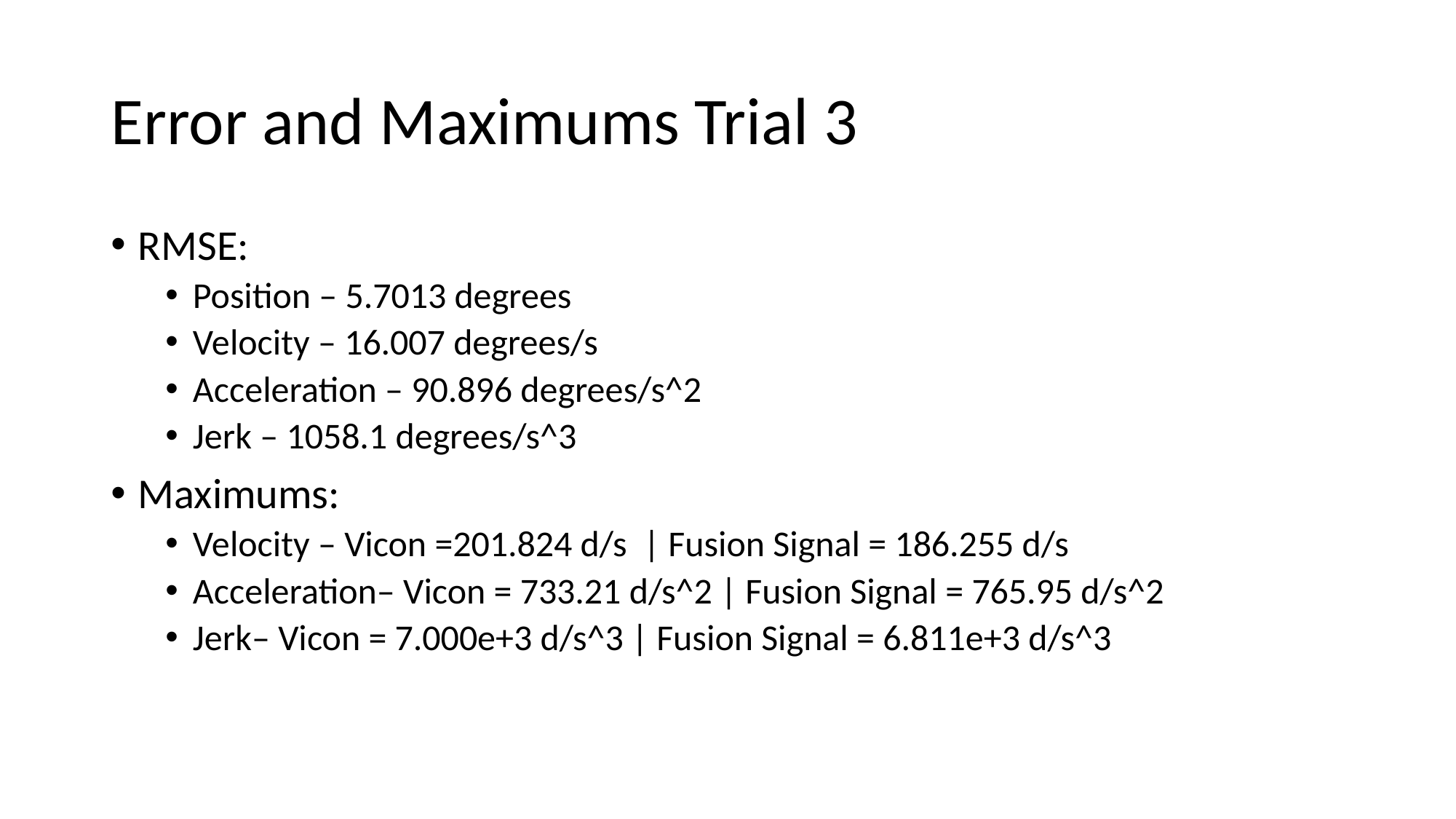

# Error and Maximums Trial 3
RMSE:
Position – 5.7013 degrees
Velocity – 16.007 degrees/s
Acceleration – 90.896 degrees/s^2
Jerk – 1058.1 degrees/s^3
Maximums:
Velocity – Vicon =201.824 d/s  | Fusion Signal = 186.255 d/s
Acceleration– Vicon = 733.21 d/s^2 | Fusion Signal = 765.95 d/s^2
Jerk– Vicon = 7.000e+3 d/s^3 | Fusion Signal = 6.811e+3 d/s^3